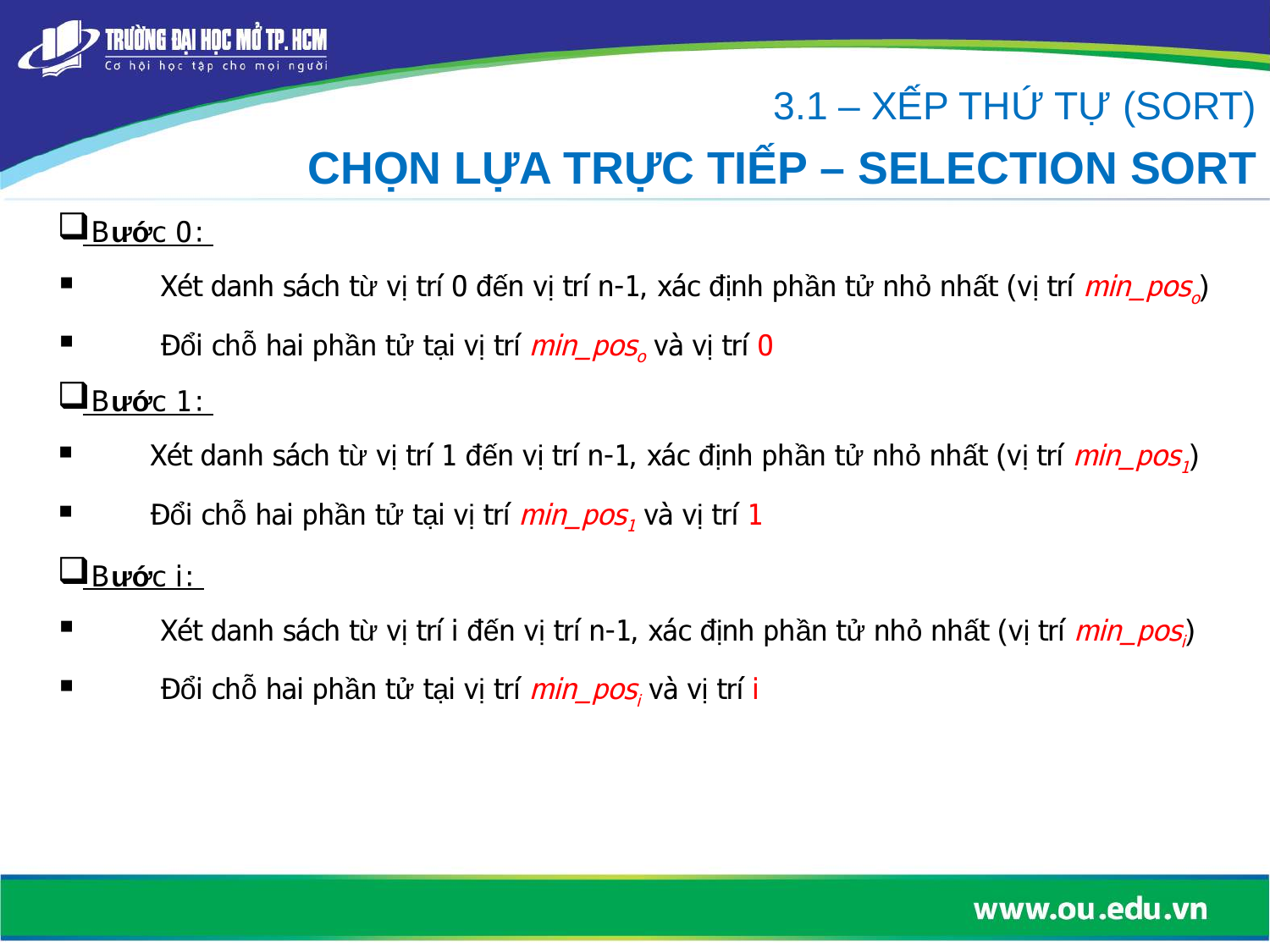

3.1 – XẾP THỨ TỰ (SORT)
CHỌN LỰA TRỰC TIẾP – SELECTION SORT
 Bước 0:
Xét danh sách từ vị trí 0 đến vị trí n-1, xác định phần tử nhỏ nhất (vị trí min_poso)
Đổi chỗ hai phần tử tại vị trí min_poso và vị trí 0
 Bước 1:
Xét danh sách từ vị trí 1 đến vị trí n-1, xác định phần tử nhỏ nhất (vị trí min_pos1)
Đổi chỗ hai phần tử tại vị trí min_pos1 và vị trí 1
 Bước i:
Xét danh sách từ vị trí i đến vị trí n-1, xác định phần tử nhỏ nhất (vị trí min_posi)
Đổi chỗ hai phần tử tại vị trí min_posi và vị trí i